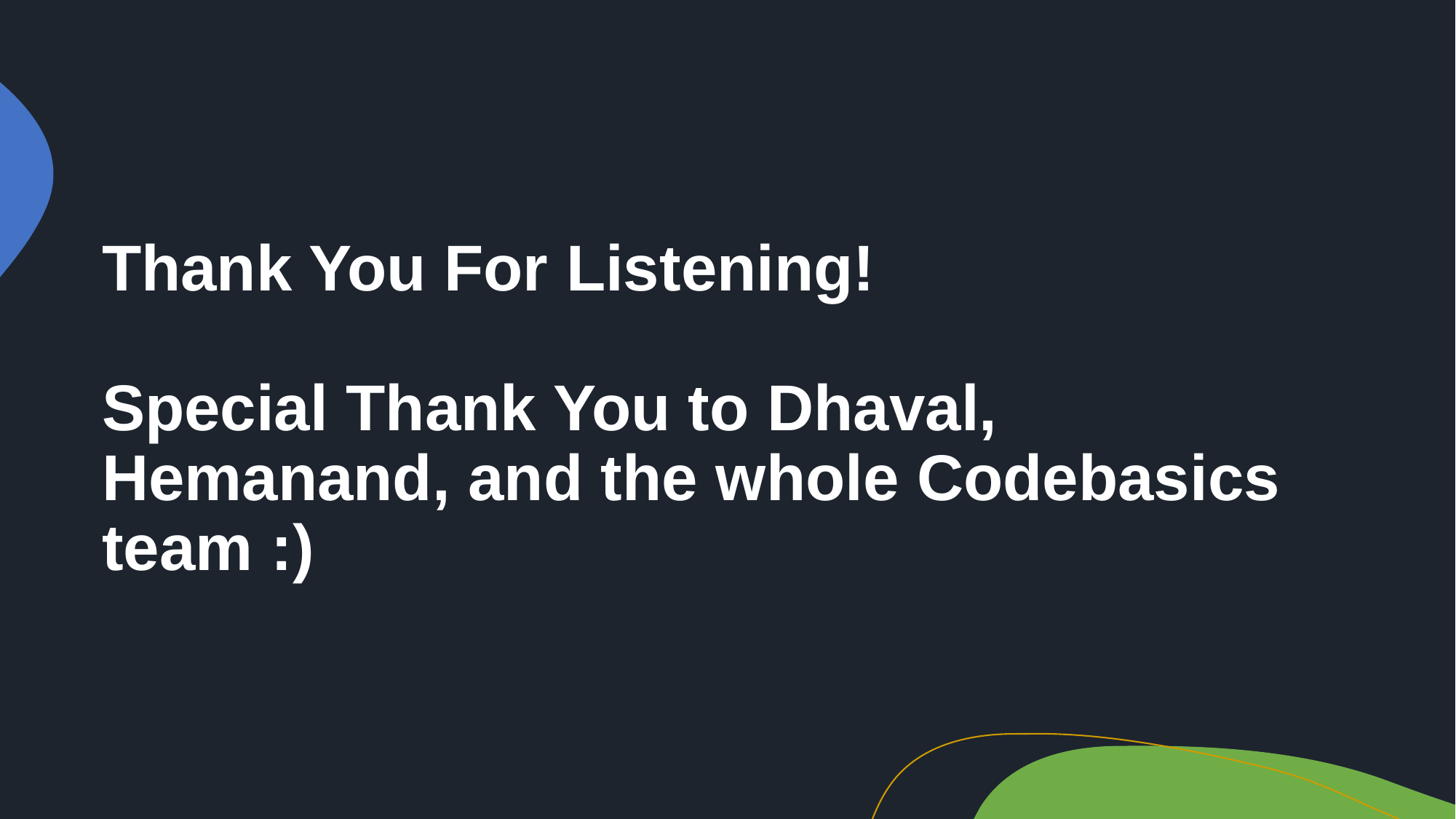

# Thank You For Listening! Special Thank You to Dhaval, Hemanand, and the whole Codebasics team :)